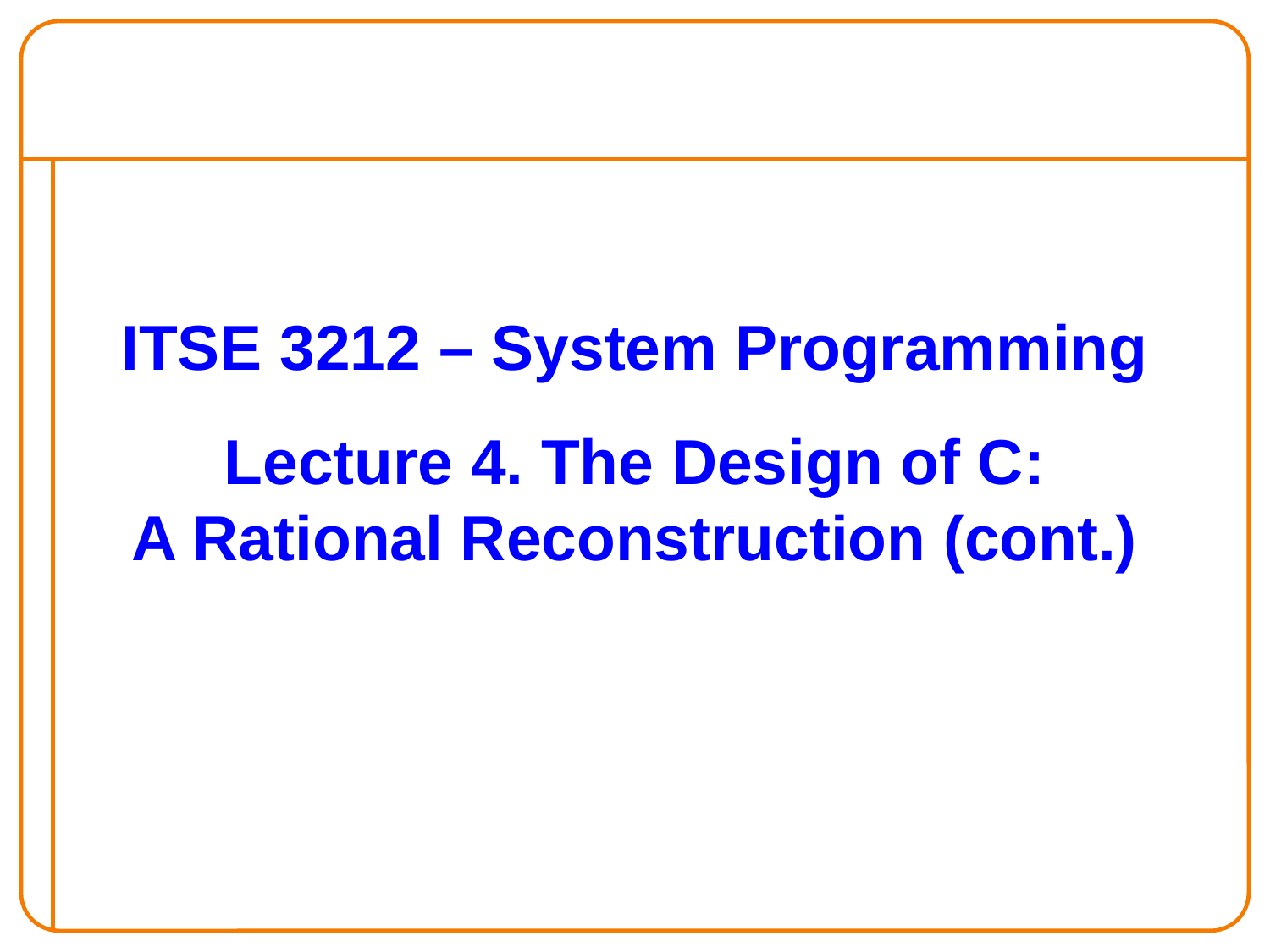

ITSE 3212 – System Programming
Lecture 4. The Design of C:
A Rational Reconstruction (cont.)